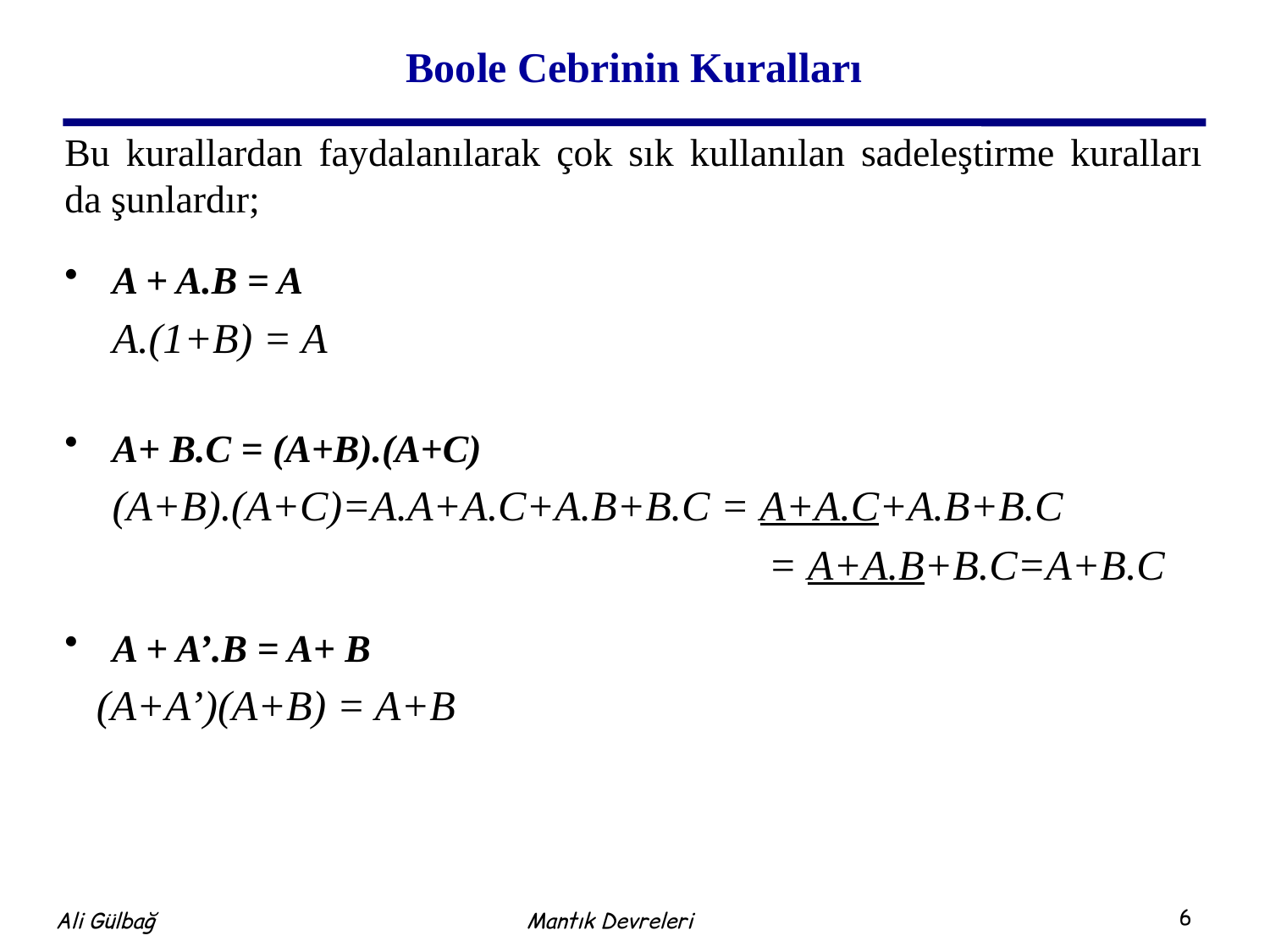

# Boole Cebrinin Kuralları
Bu kurallardan faydalanılarak çok sık kullanılan sadeleştirme kuralları da şunlardır;

A + A.B = A
 	A.(1+B) = A

A+ B.C = (A+B).(A+C)
	(A+B).(A+C)=A.A+A.C+A.B+B.C = A+A.C+A.B+B.C
					              = A+A.B+B.C=A+B.C

A + A’.B = A+ B
   (A+A’)(A+B) = A+B
Mantık Devreleri